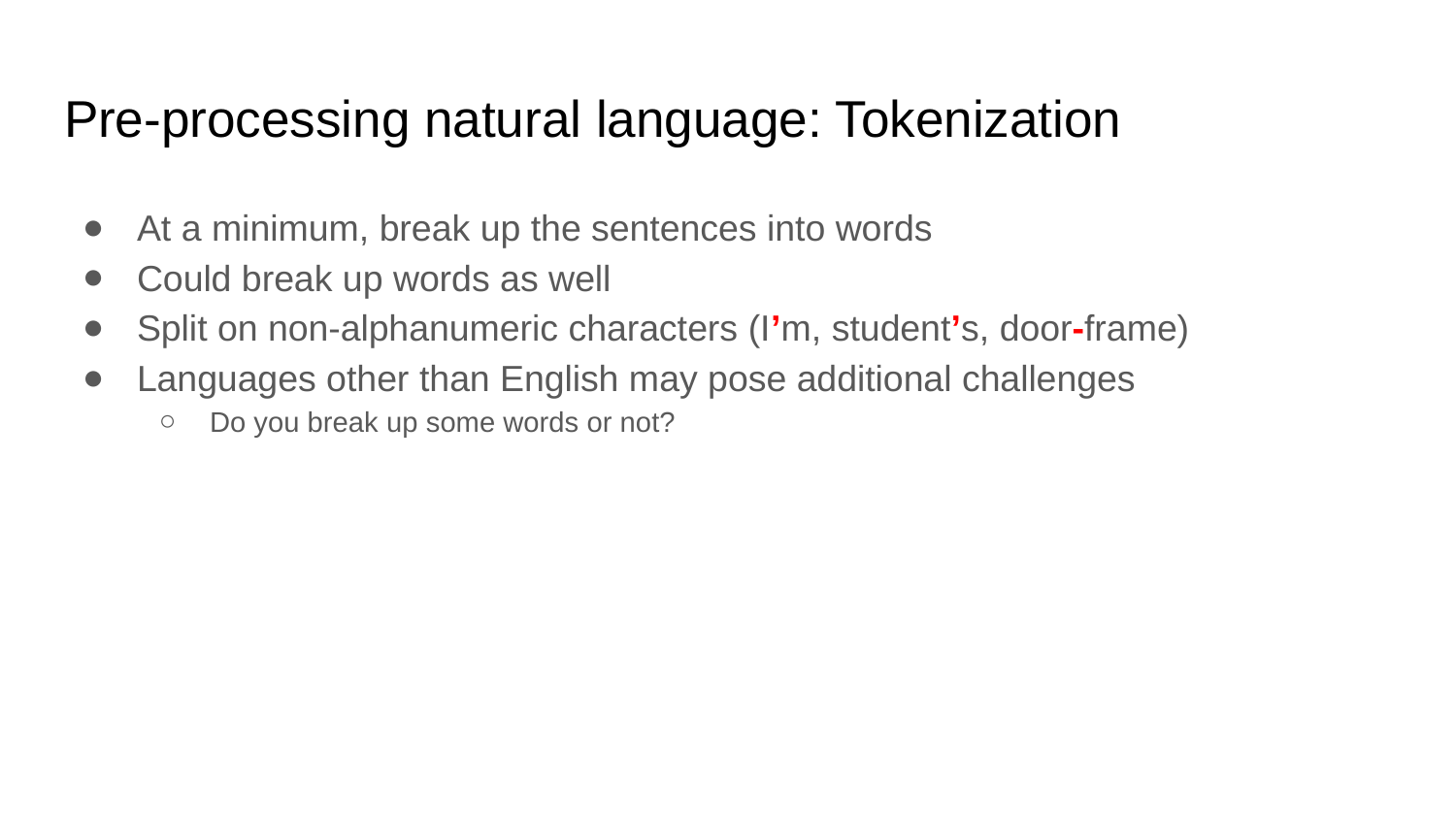

# Pre-processing natural language: Tokenization
At a minimum, break up the sentences into words
Could break up words as well
Split on non-alphanumeric characters (I’m, student’s, door-frame)
Languages other than English may pose additional challenges
Do you break up some words or not?